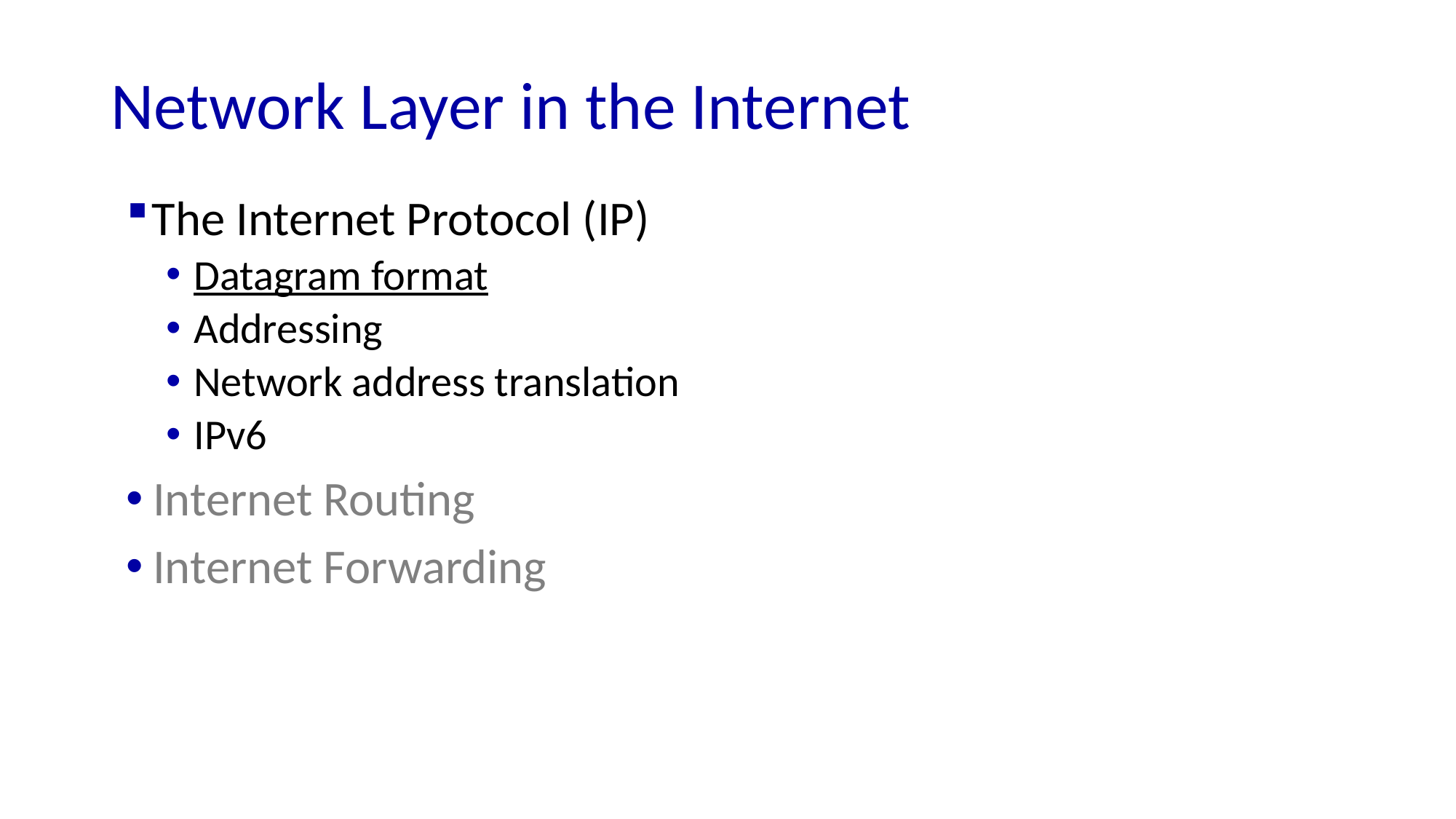

# Network Layer in the Internet
The Internet Protocol (IP)
Datagram format
Addressing
Network address translation
IPv6
Internet Routing
Internet Forwarding